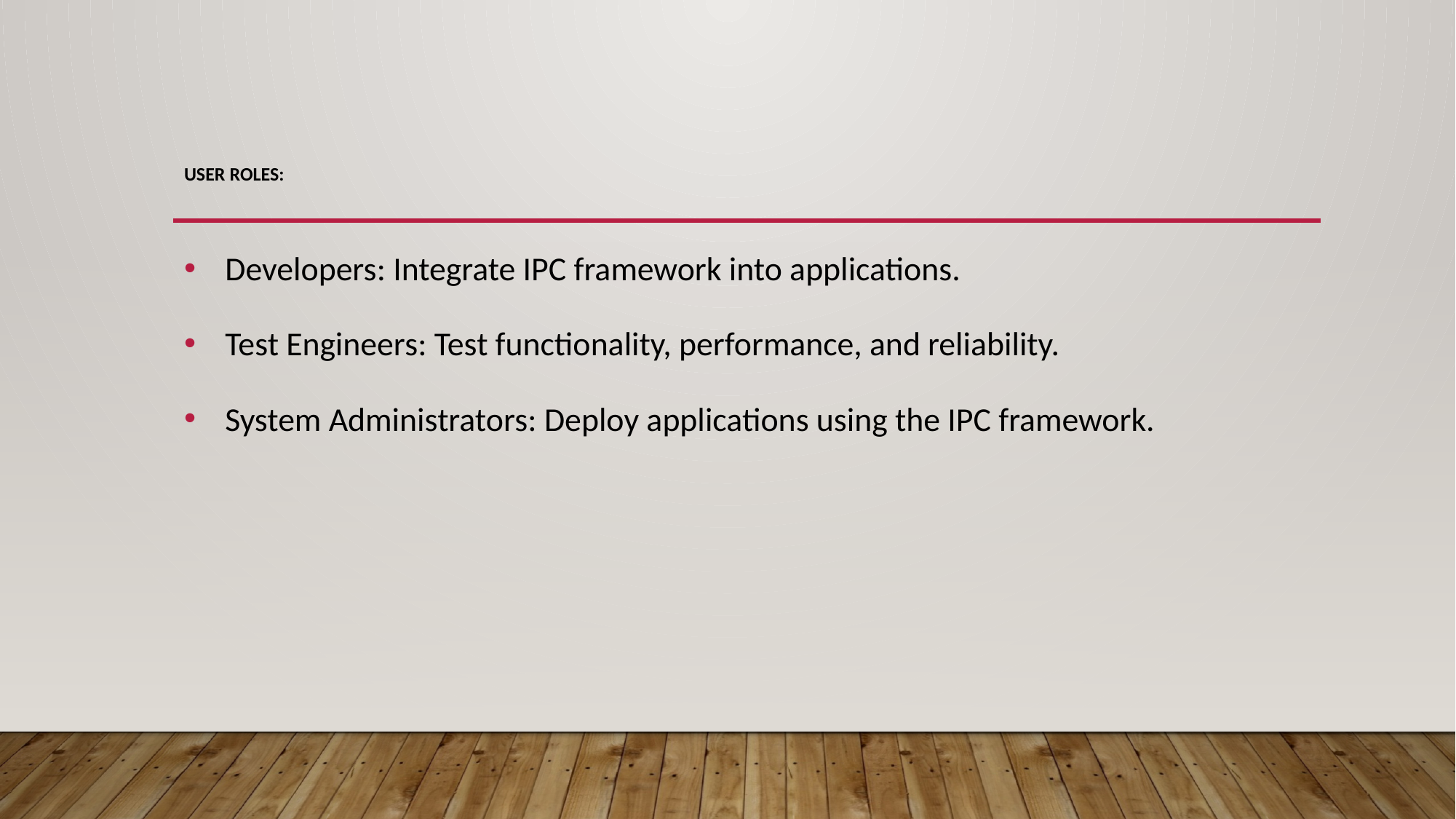

# User Roles:
Developers: Integrate IPC framework into applications.
Test Engineers: Test functionality, performance, and reliability.
System Administrators: Deploy applications using the IPC framework.